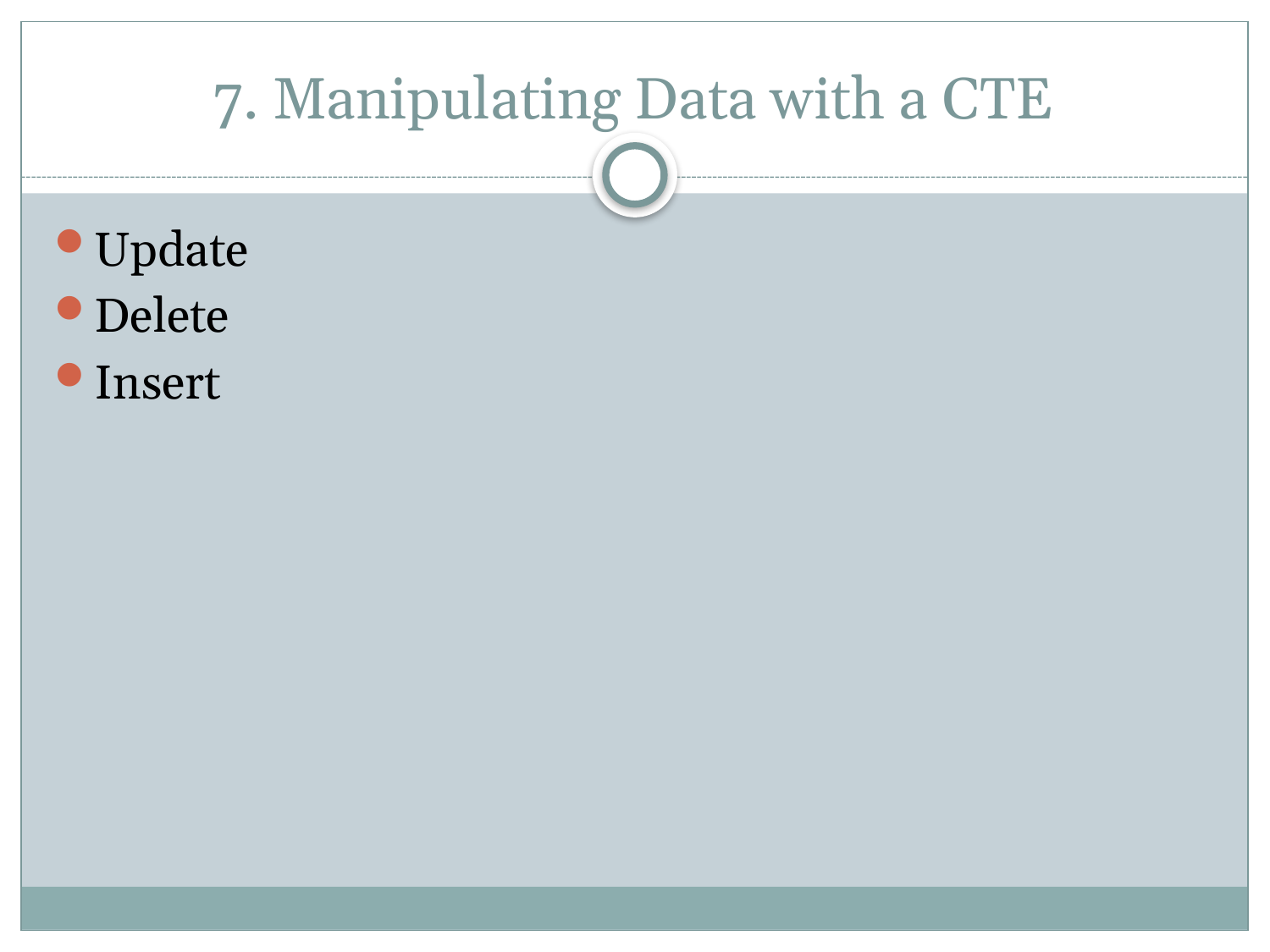

# 7. Manipulating Data with a CTE
Update
Delete
Insert